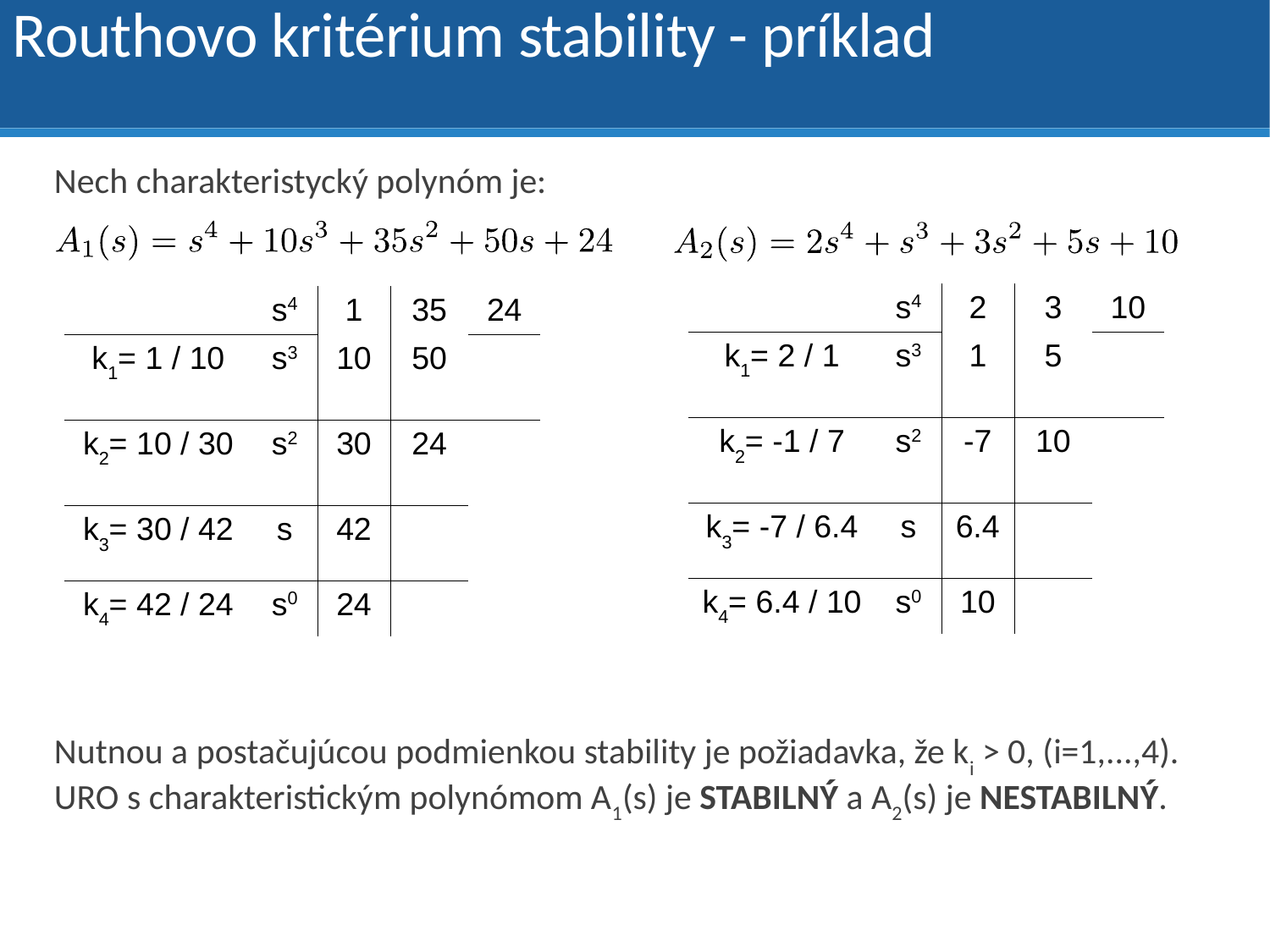

Routhovo kritérium stability - príklad

Nech charakteristycký polynóm je:

Nutnou a postačujúcou podmienkou stability je požiadavka, že ki > 0, (i=1,...,4). URO s charakteristickým polynómom A1(s) je STABILNÝ a A2(s) je NESTABILNÝ.

|  | s4 | 2 | 3 | 10 |
| --- | --- | --- | --- | --- |
| k1= 2 / 1 | s3 | 1 | 5 |  |
| k2= -1 / 7 | s2 | -7 | 10 |  |
| k3= -7 / 6.4 | s | 6.4 |  |  |
| k4= 6.4 / 10 | s0 | 10 |  |  |
|  | s4 | 1 | 35 | 24 |
| --- | --- | --- | --- | --- |
| k1= 1 / 10 | s3 | 10 | 50 |  |
| k2= 10 / 30 | s2 | 30 | 24 |  |
| k3= 30 / 42 | s | 42 |  |  |
| k4= 42 / 24 | s0 | 24 |  |  |